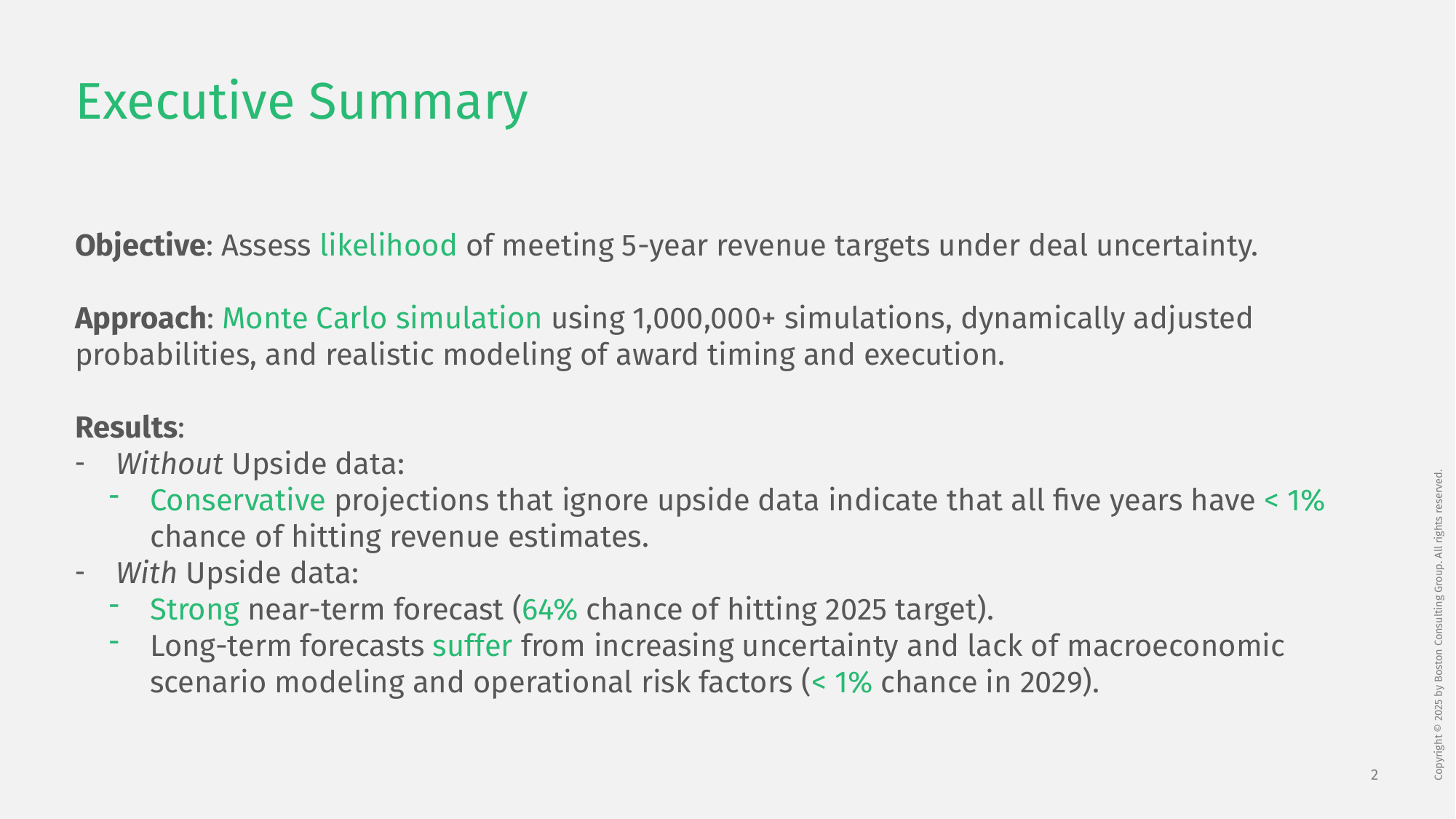

# Executive Summary
Objective: Assess likelihood of meeting 5-year revenue targets under deal uncertainty.

Approach: Monte Carlo simulation using 1,000,000+ simulations, dynamically adjusted probabilities, and realistic modeling of award timing and execution.

Results:
Without Upside data:
Conservative projections that ignore upside data indicate that all five years have < 1% chance of hitting revenue estimates.
With Upside data:
Strong near-term forecast (64% chance of hitting 2025 target).
Long-term forecasts suffer from increasing uncertainty and lack of macroeconomic scenario modeling and operational risk factors (< 1% chance in 2029).